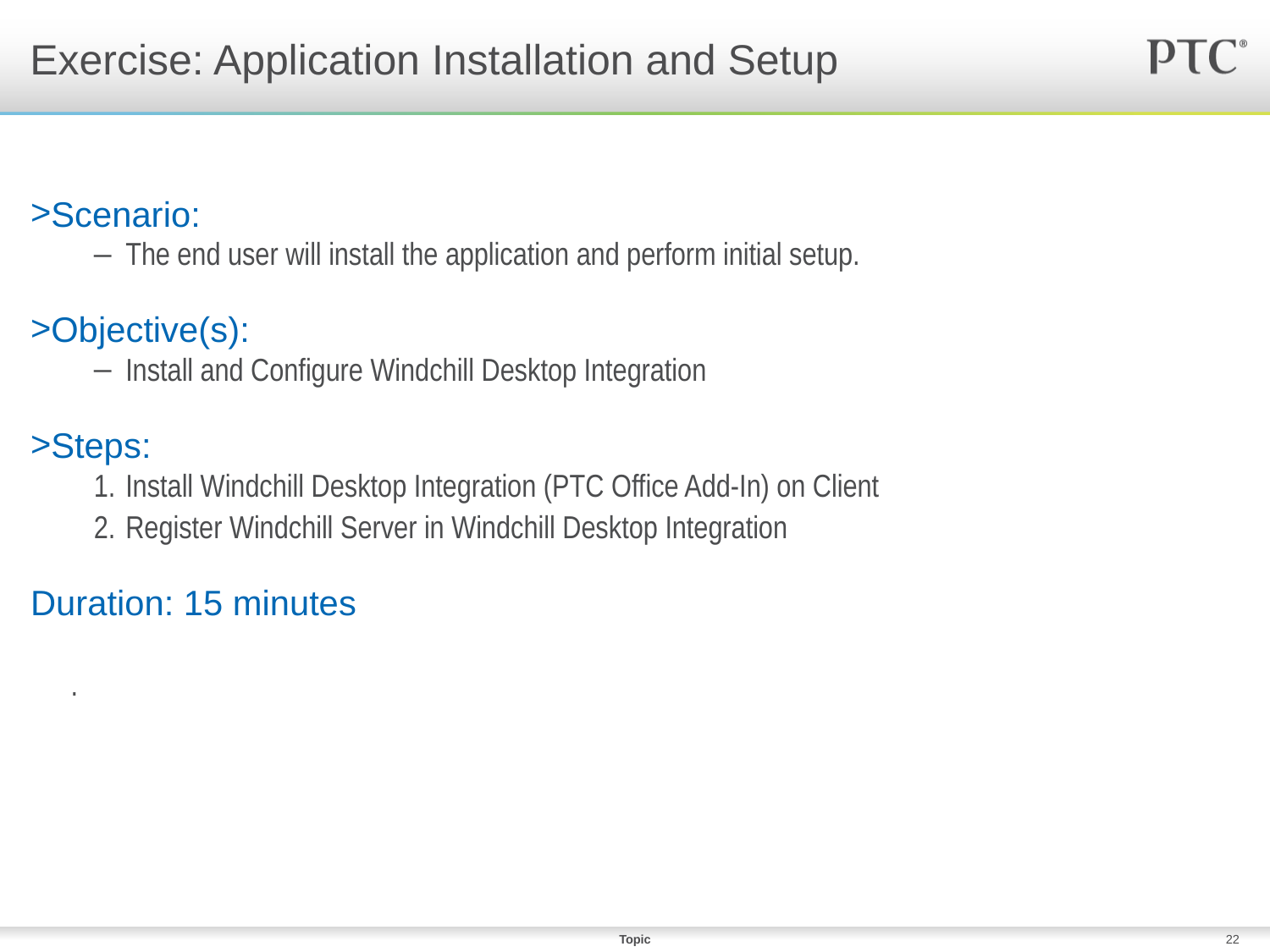

# Exercise: Application Installation and Setup
Scenario:
The end user will install the application and perform initial setup.
Objective(s):
Install and Configure Windchill Desktop Integration
Steps:
Install Windchill Desktop Integration (PTC Office Add-In) on Client
Register Windchill Server in Windchill Desktop Integration
Duration: 15 minutes

.
Topic